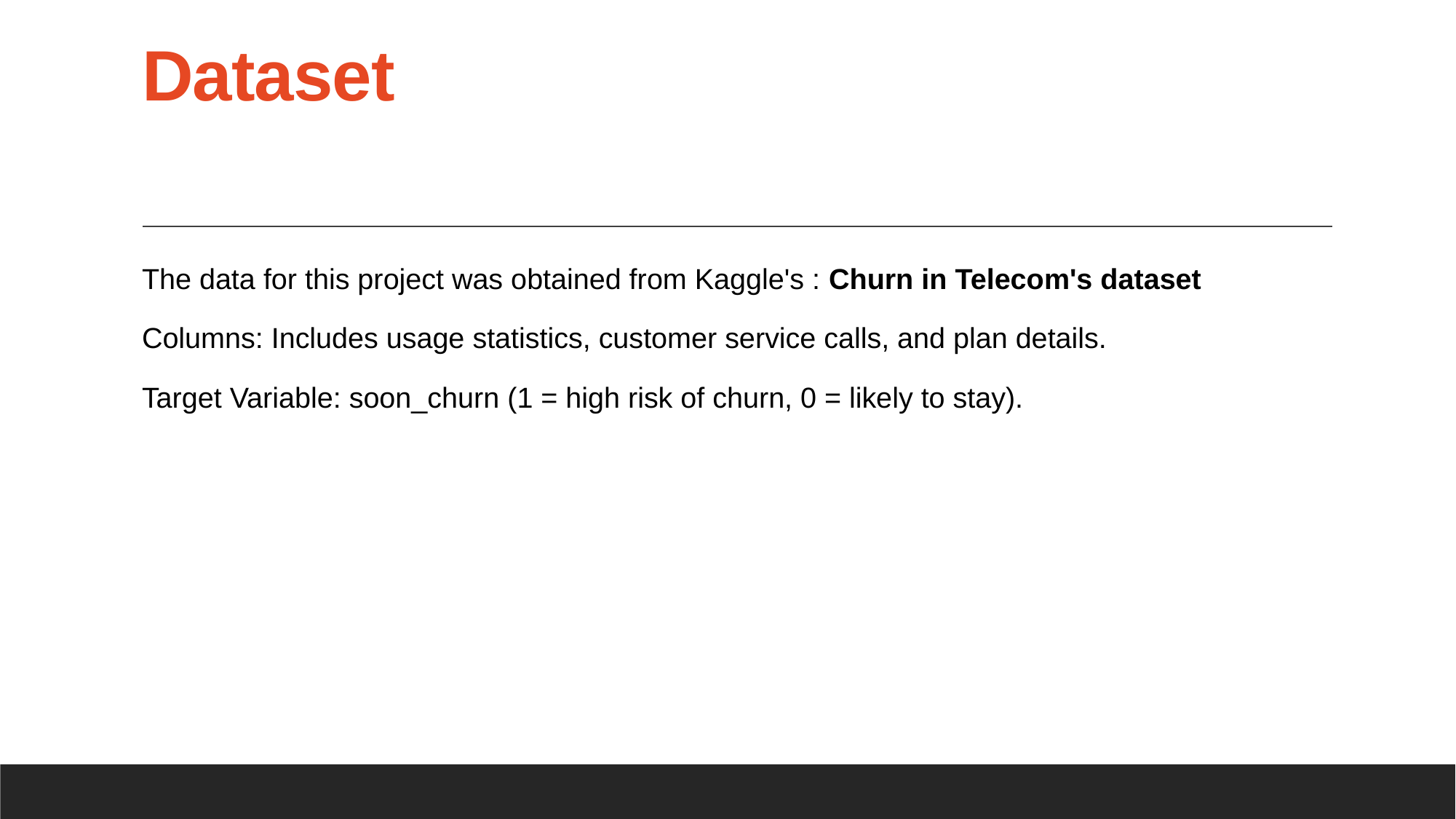

# Dataset
The data for this project was obtained from Kaggle's : Churn in Telecom's dataset
Columns: Includes usage statistics, customer service calls, and plan details.
Target Variable: soon_churn (1 = high risk of churn, 0 = likely to stay).